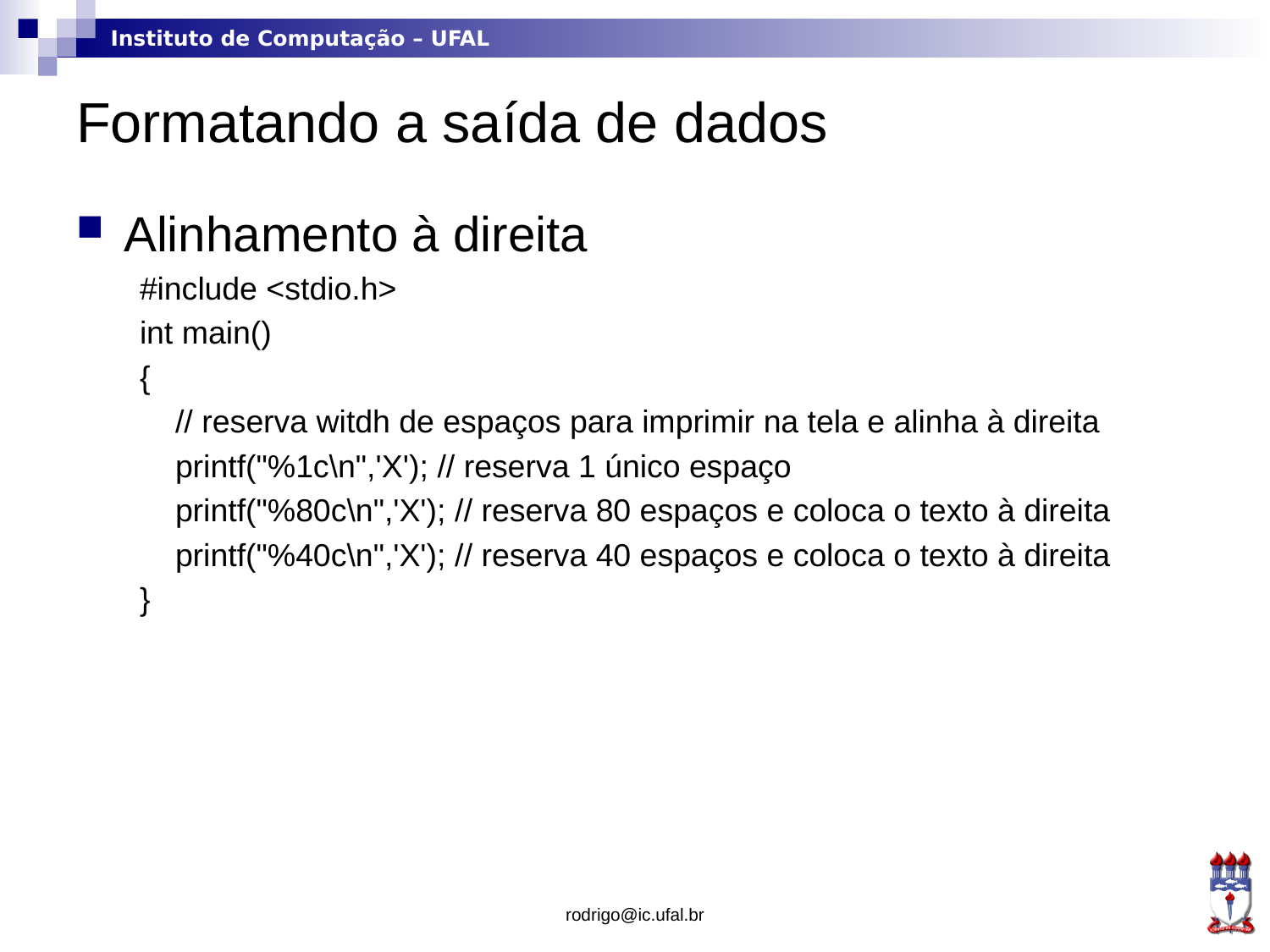

# Formatando a saída de dados
Alinhamento à direita
#include <stdio.h>
int main()
{
    // reserva witdh de espaços para imprimir na tela e alinha à direita
    printf("%1c\n",'X'); // reserva 1 único espaço
    printf("%80c\n",'X'); // reserva 80 espaços e coloca o texto à direita
    printf("%40c\n",'X'); // reserva 40 espaços e coloca o texto à direita
}
rodrigo@ic.ufal.br